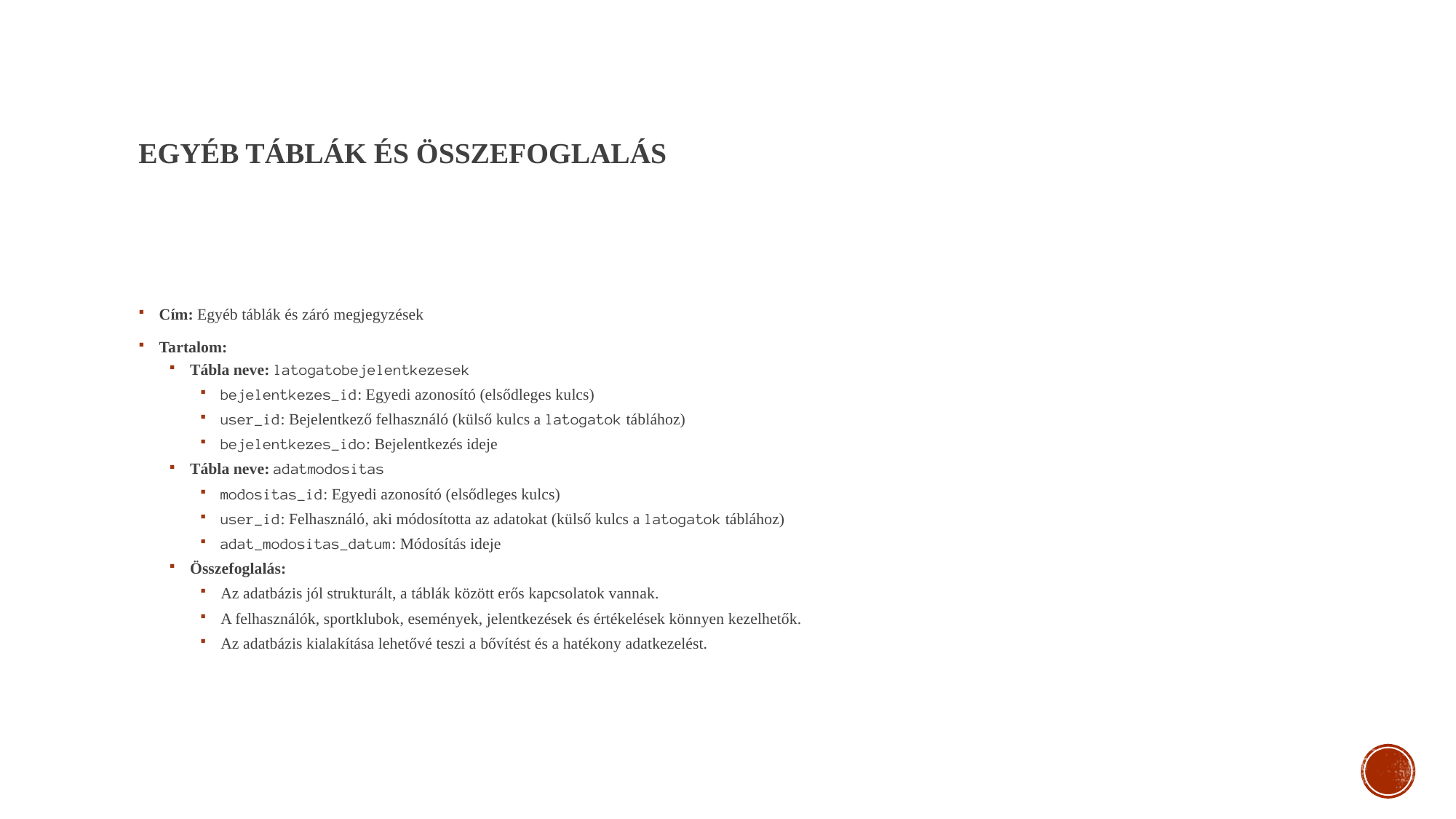

# Egyéb táblák és összefoglalás

Cím: Egyéb táblák és záró megjegyzések
Tartalom:
Tábla neve: latogatobejelentkezesek
bejelentkezes_id: Egyedi azonosító (elsődleges kulcs)
user_id: Bejelentkező felhasználó (külső kulcs a latogatok táblához)
bejelentkezes_ido: Bejelentkezés ideje
Tábla neve: adatmodositas
modositas_id: Egyedi azonosító (elsődleges kulcs)
user_id: Felhasználó, aki módosította az adatokat (külső kulcs a latogatok táblához)
adat_modositas_datum: Módosítás ideje
Összefoglalás:
Az adatbázis jól strukturált, a táblák között erős kapcsolatok vannak.
A felhasználók, sportklubok, események, jelentkezések és értékelések könnyen kezelhetők.
Az adatbázis kialakítása lehetővé teszi a bővítést és a hatékony adatkezelést.